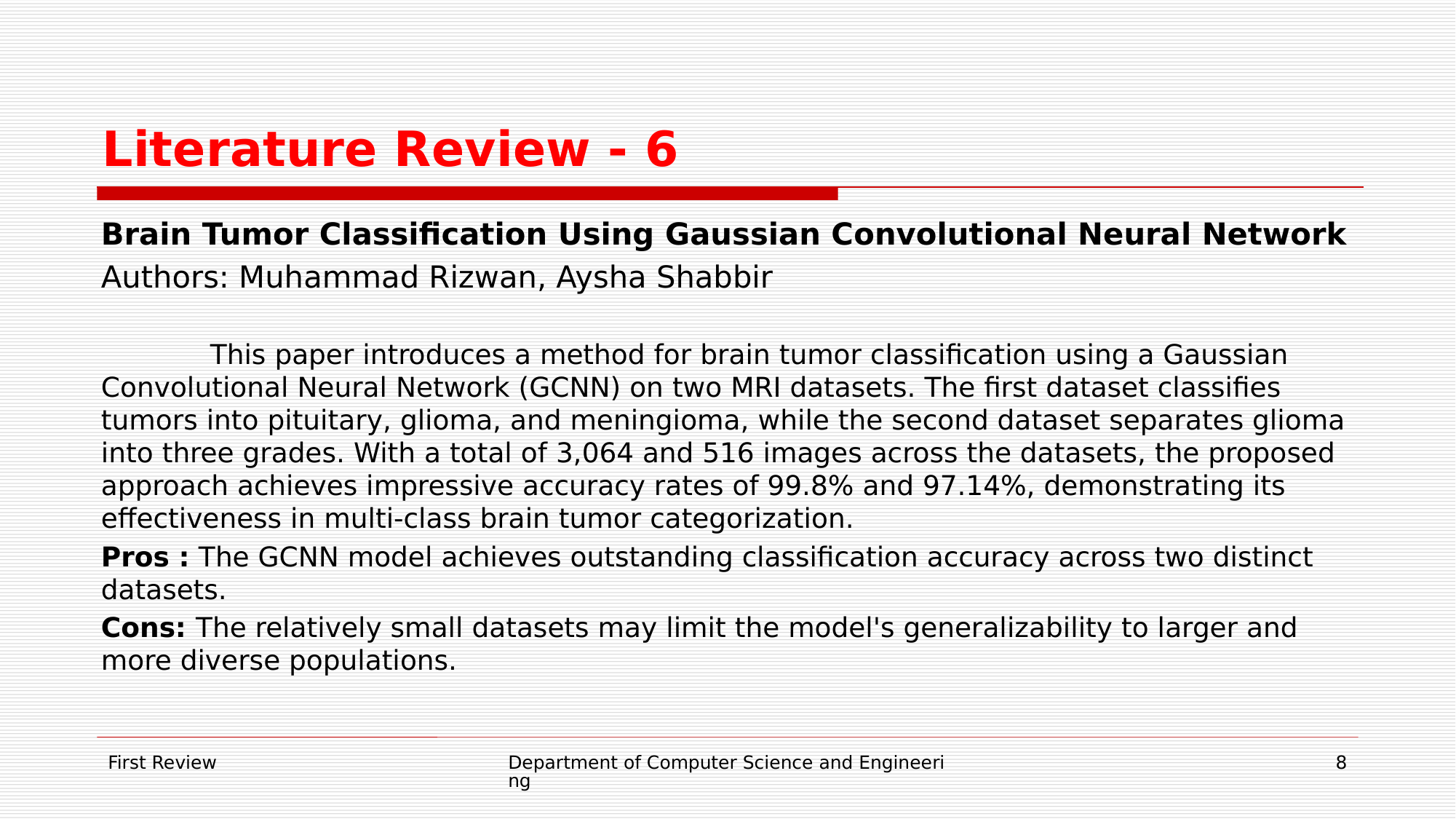

# Literature Review - 6
Brain Tumor Classification Using Gaussian Convolutional Neural Network
Authors: Muhammad Rizwan, Aysha Shabbir

	This paper introduces a method for brain tumor classification using a Gaussian Convolutional Neural Network (GCNN) on two MRI datasets. The first dataset classifies tumors into pituitary, glioma, and meningioma, while the second dataset separates glioma into three grades. With a total of 3,064 and 516 images across the datasets, the proposed approach achieves impressive accuracy rates of 99.8% and 97.14%, demonstrating its effectiveness in multi-class brain tumor categorization.
Pros : The GCNN model achieves outstanding classification accuracy across two distinct datasets.
Cons: The relatively small datasets may limit the model's generalizability to larger and more diverse populations.
First Review
Department of Computer Science and Engineering
8